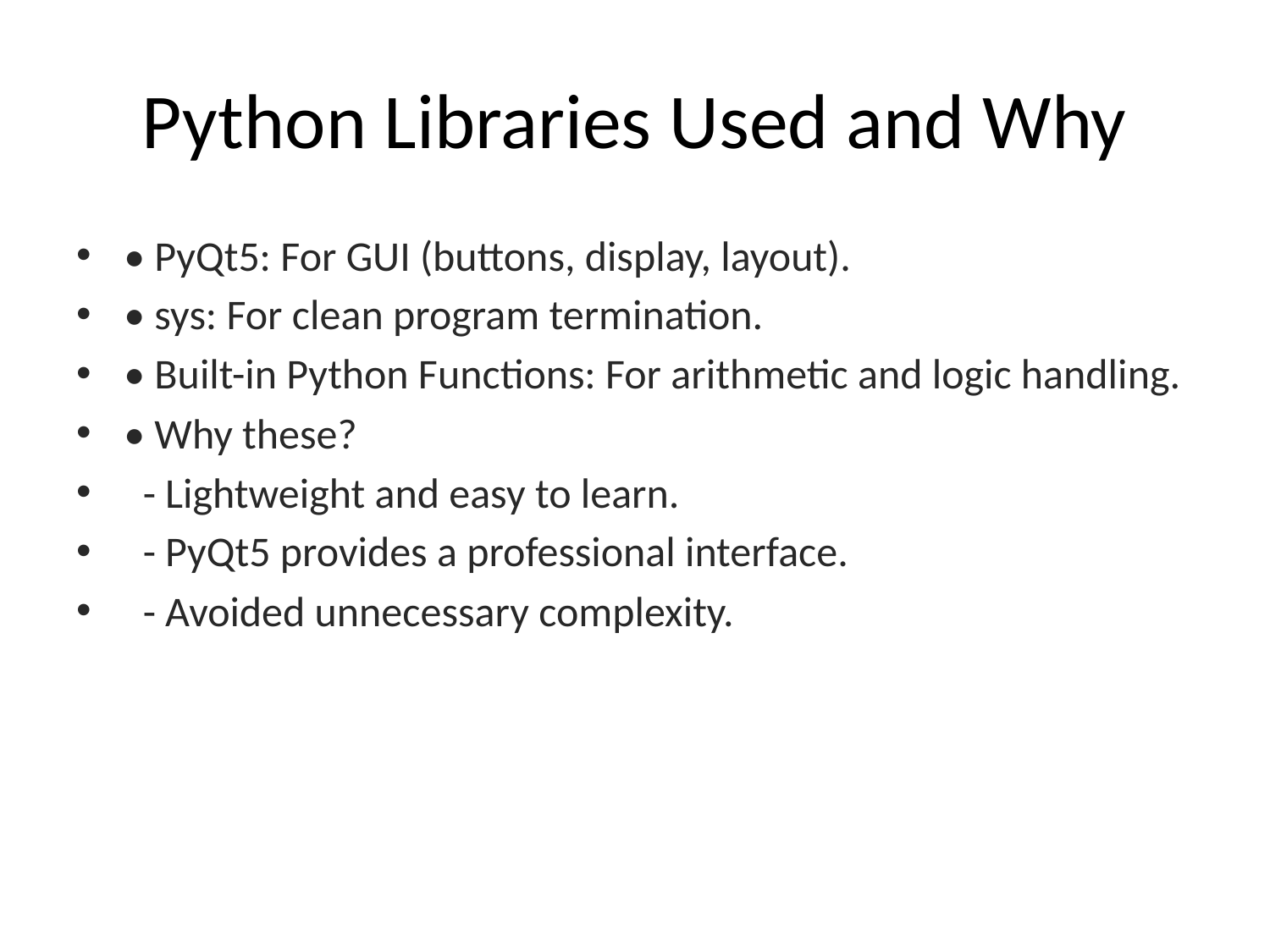

# Python Libraries Used and Why
• PyQt5: For GUI (buttons, display, layout).
• sys: For clean program termination.
• Built-in Python Functions: For arithmetic and logic handling.
• Why these?
  - Lightweight and easy to learn.
  - PyQt5 provides a professional interface.
  - Avoided unnecessary complexity.